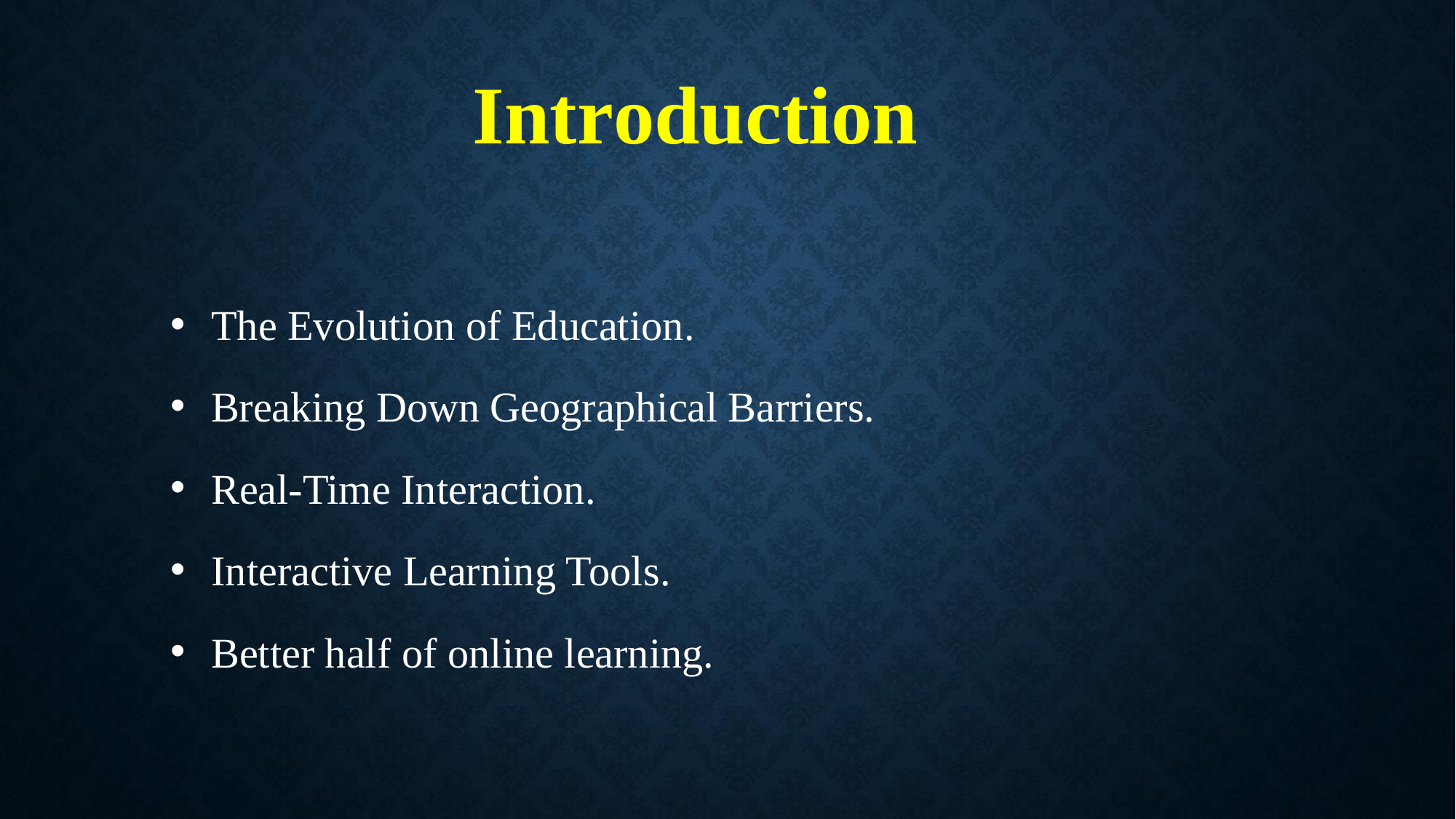

# Introduction
The Evolution of Education.
Breaking Down Geographical Barriers.
Real-Time Interaction.
Interactive Learning Tools.
Better half of online learning.